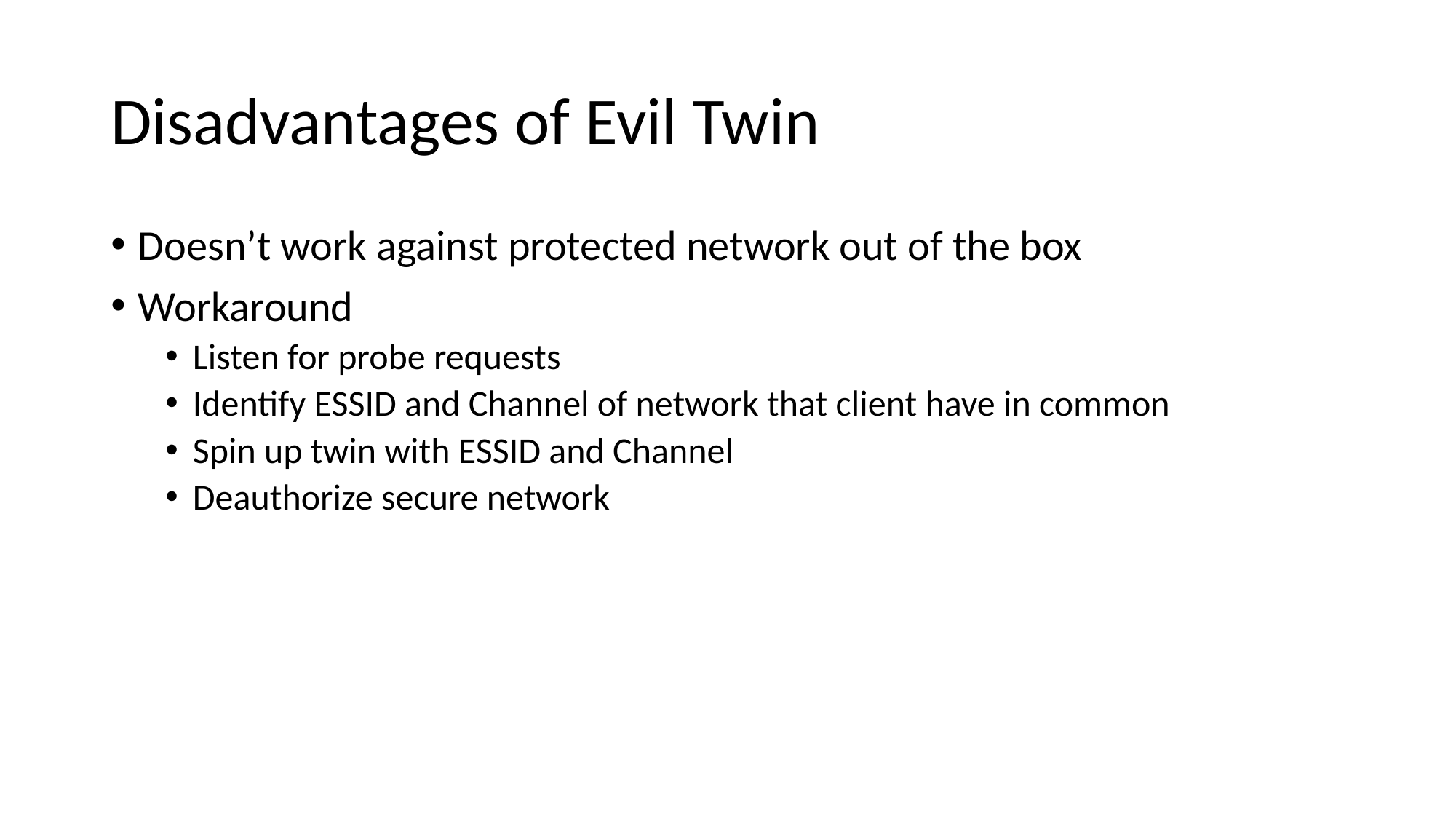

# Disadvantages of Evil Twin
Doesn’t work against protected network out of the box
Workaround
Listen for probe requests
Identify ESSID and Channel of network that client have in common
Spin up twin with ESSID and Channel
Deauthorize secure network